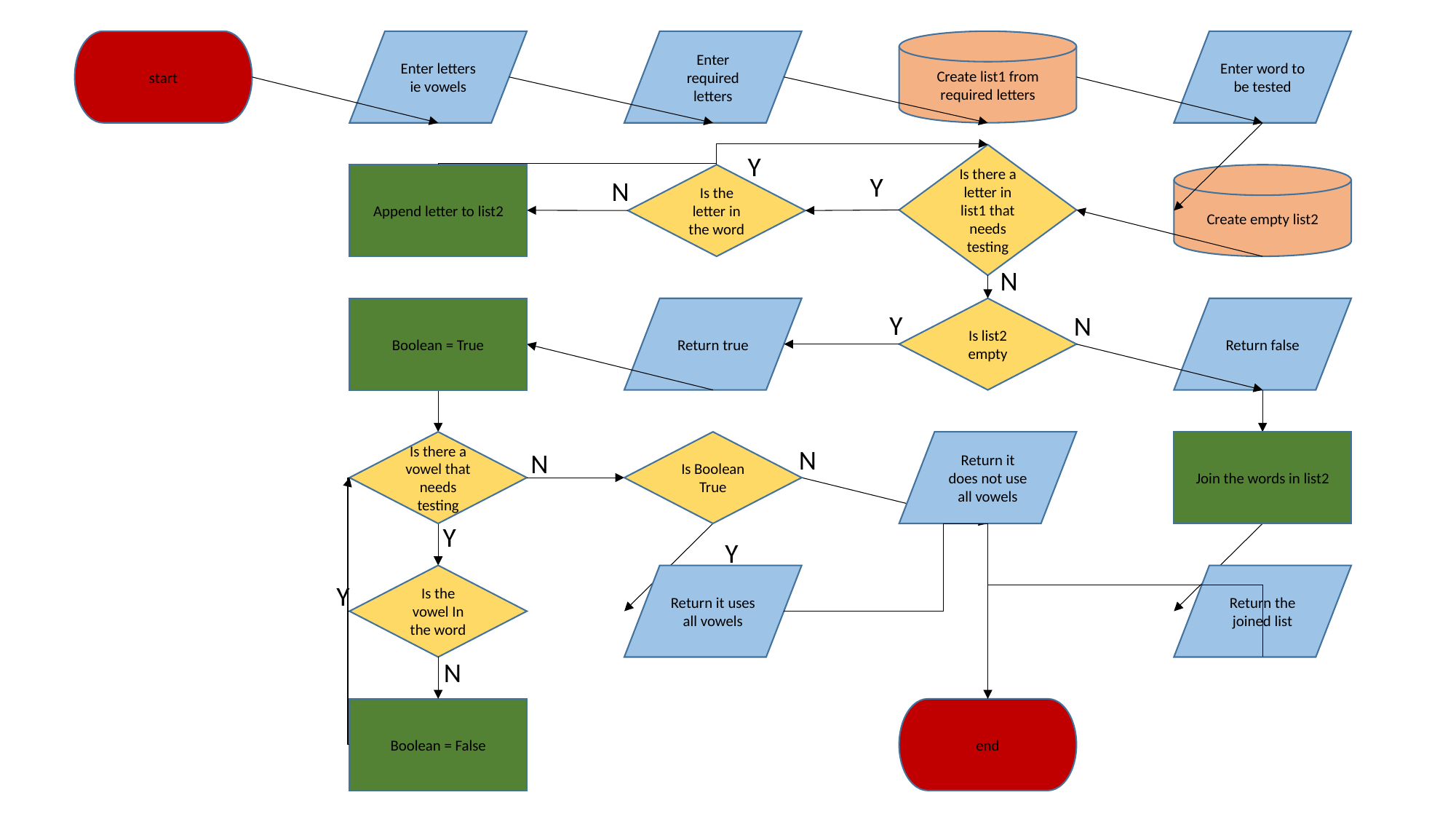

Enter required letters
Create list1 from required letters
Enter word to be tested
start
Enter letters ie vowels
Y
Is there a letter in list1 that needs testing
Y
Append letter to list2
Is the letter in the word
Create empty list2
N
N
Boolean = True
Return true
Return false
Is list2 empty
Y
N
Is there a vowel that needs testing
Is Boolean True
Return it does not use all vowels
Join the words in list2
N
N
Y
Y
Return it uses all vowels
Is the vowel In the word
Return the joined list
Y
N
end
Boolean = False